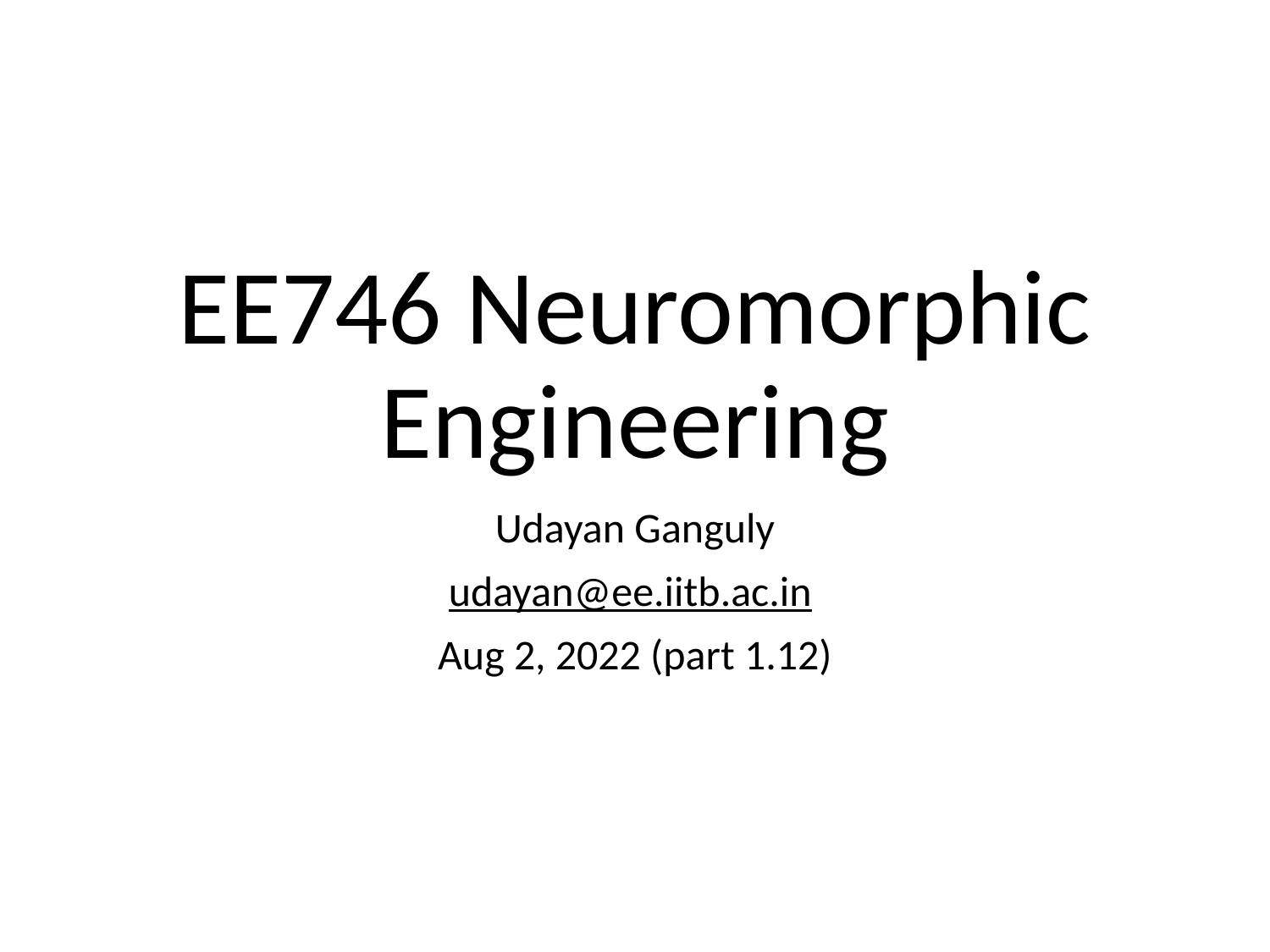

# EE746 Neuromorphic Engineering
Udayan Ganguly
udayan@ee.iitb.ac.in
Aug 2, 2022 (part 1.12)